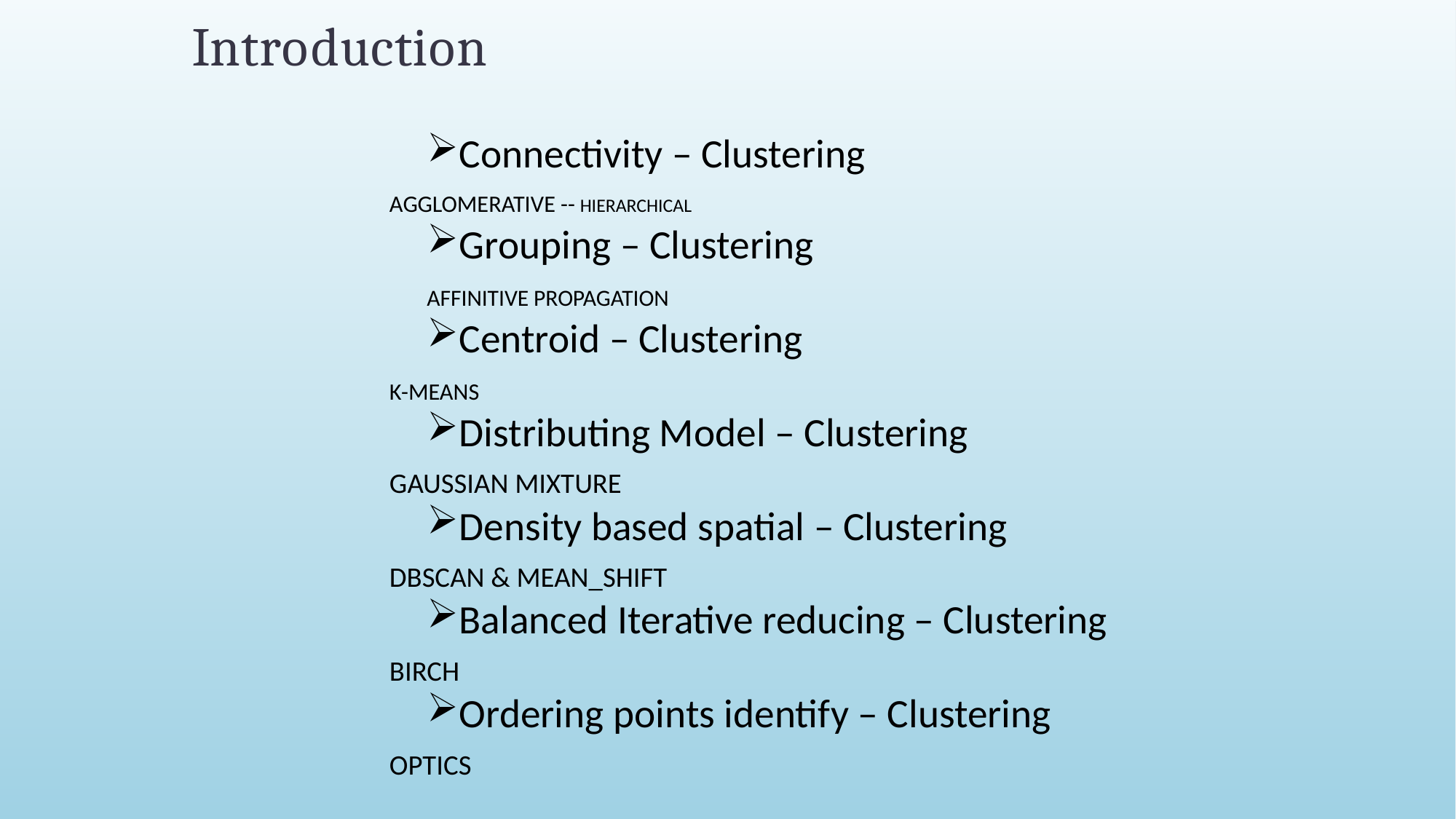

# Introduction
Connectivity – Clustering
		AGGLOMERATIVE -- HIERARCHICAL
Grouping – Clustering
	AFFINITIVE PROPAGATION
Centroid – Clustering
		K-MEANS
Distributing Model – Clustering
		GAUSSIAN MIXTURE
Density based spatial – Clustering
		DBSCAN & MEAN_SHIFT
Balanced Iterative reducing – Clustering
		BIRCH
Ordering points identify – Clustering
		OPTICS